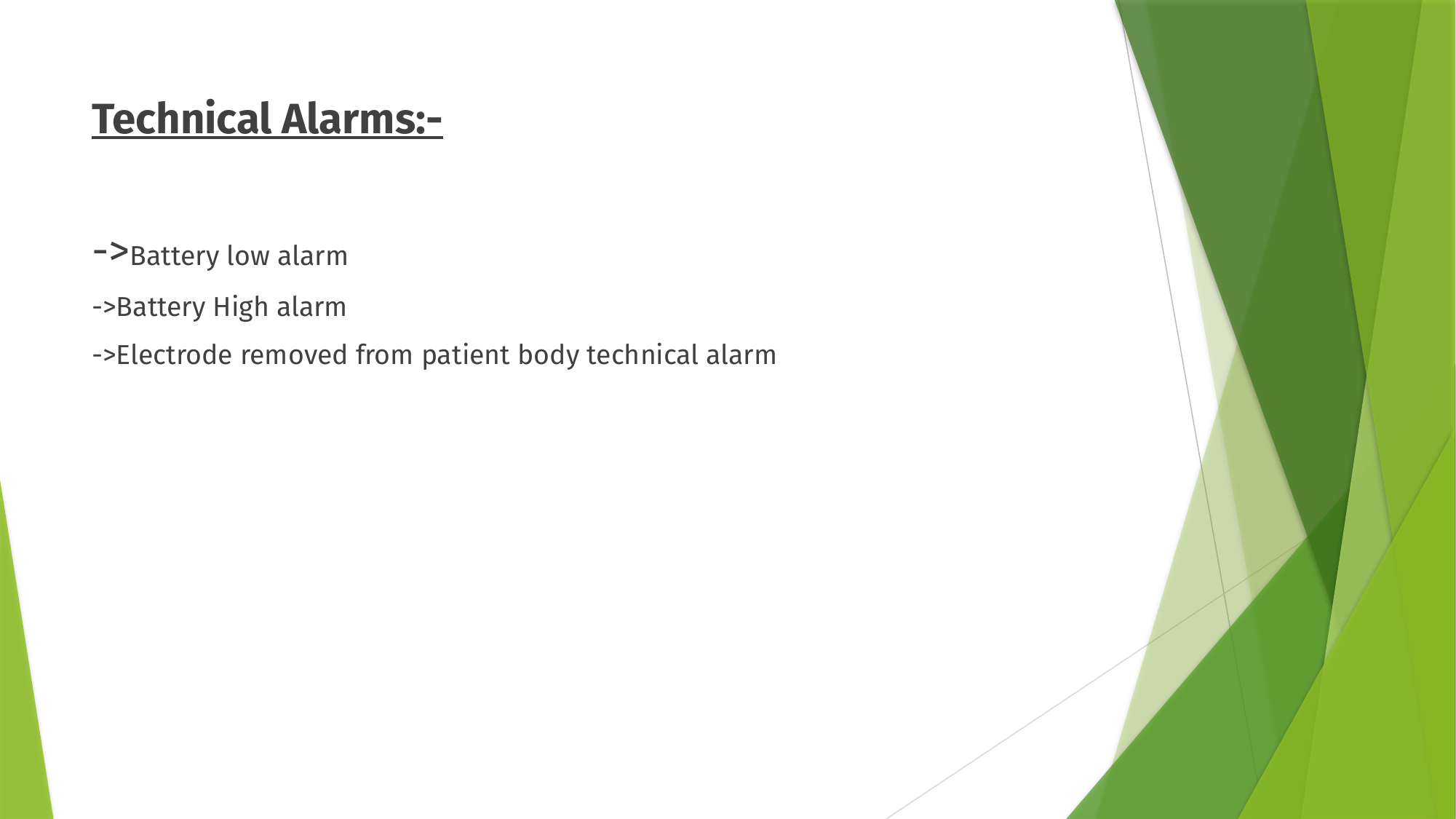

Technical Alarms:-

->Battery low alarm
->Battery High alarm
->Electrode removed from patient body technical alarm